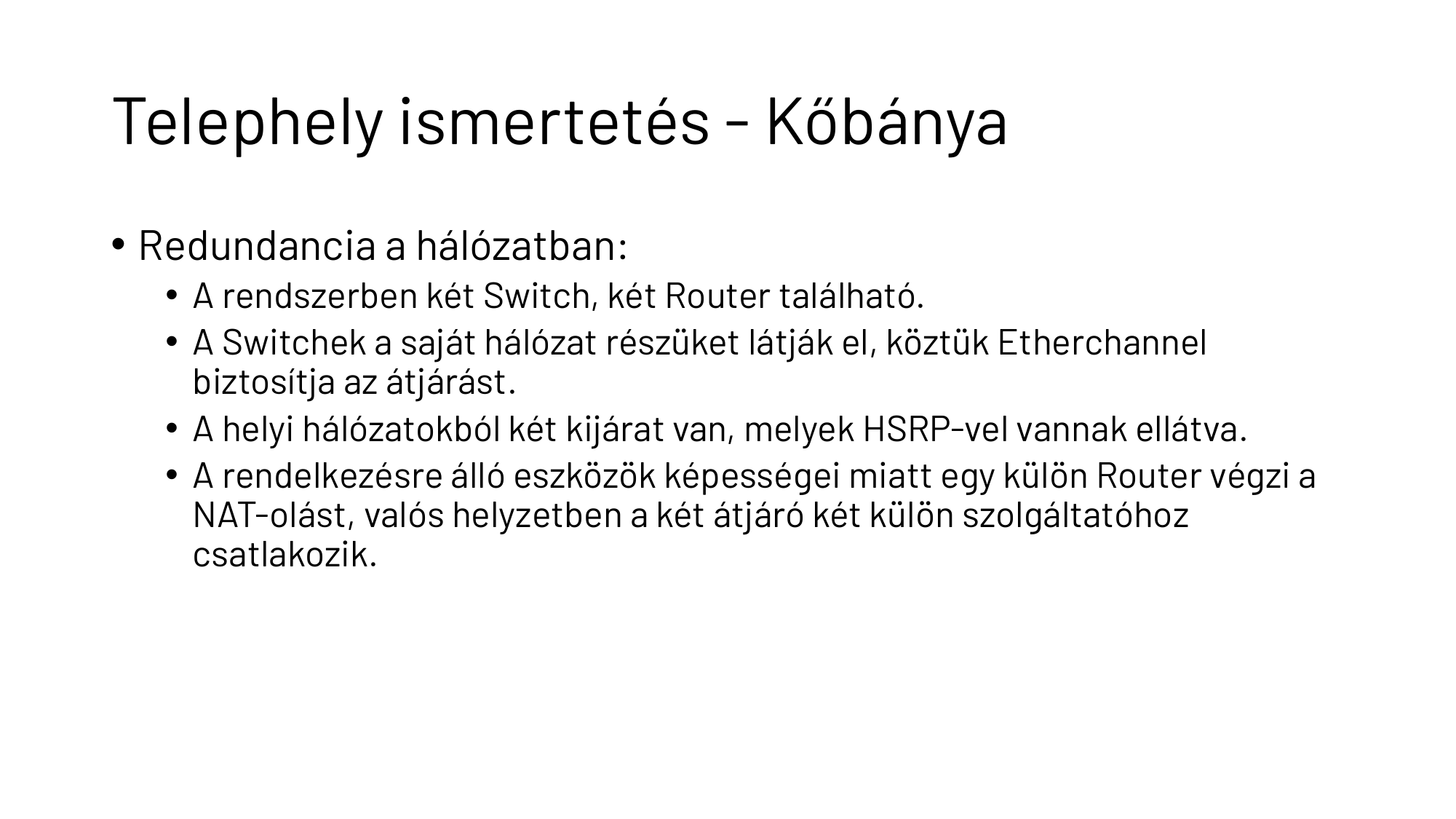

# Telephely ismertetés - Kőbánya
Redundancia a hálózatban:
A rendszerben két Switch, két Router található.
A Switchek a saját hálózat részüket látják el, köztük Etherchannel biztosítja az átjárást.
A helyi hálózatokból két kijárat van, melyek HSRP-vel vannak ellátva.
A rendelkezésre álló eszközök képességei miatt egy külön Router végzi a NAT-olást, valós helyzetben a két átjáró két külön szolgáltatóhoz csatlakozik.